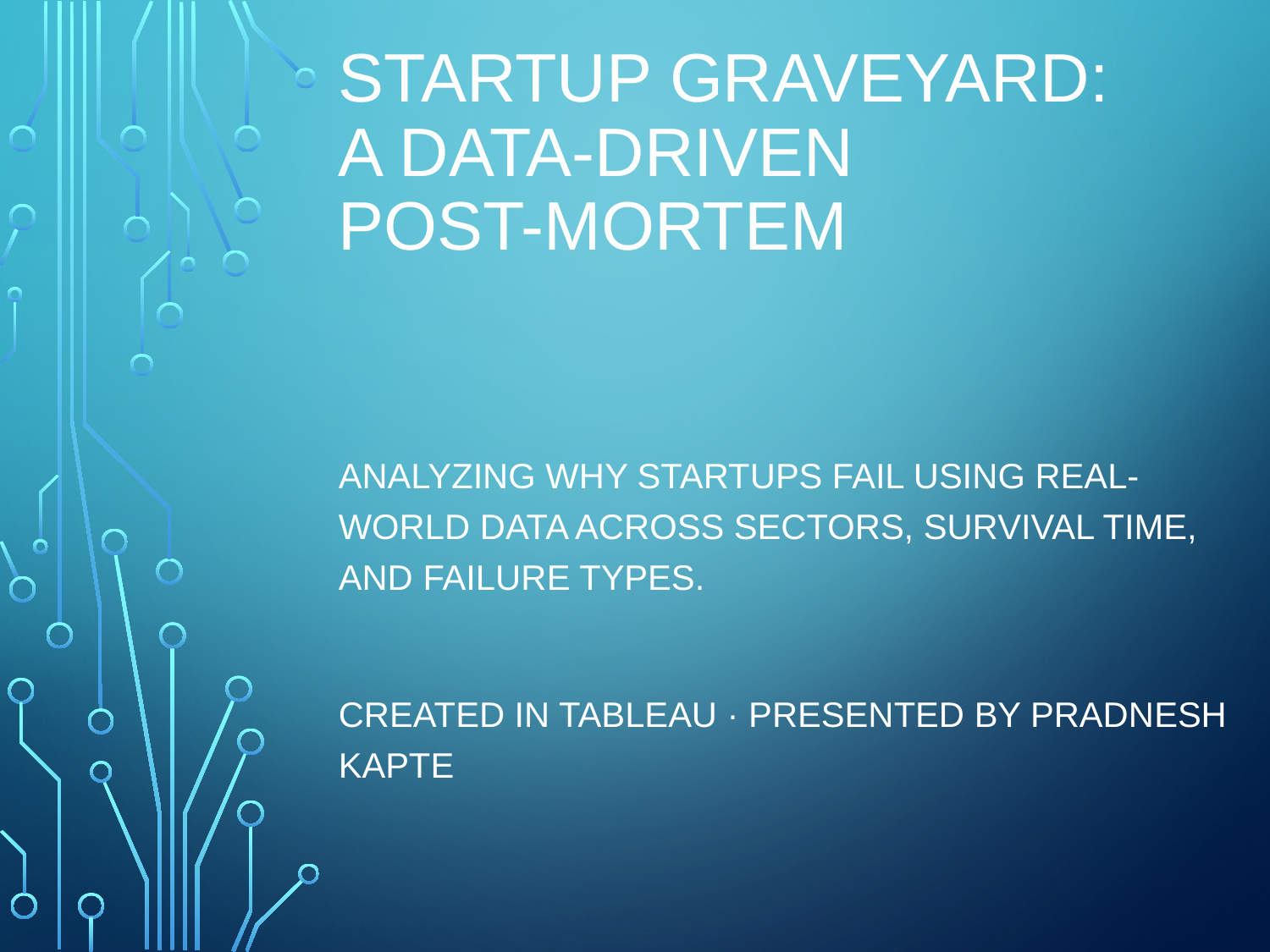

# Startup Graveyard: A Data-Driven Post-Mortem
Analyzing why startups fail using real-world data across sectors, survival time, and failure types.

Created in Tableau · Presented by Pradnesh Kapte